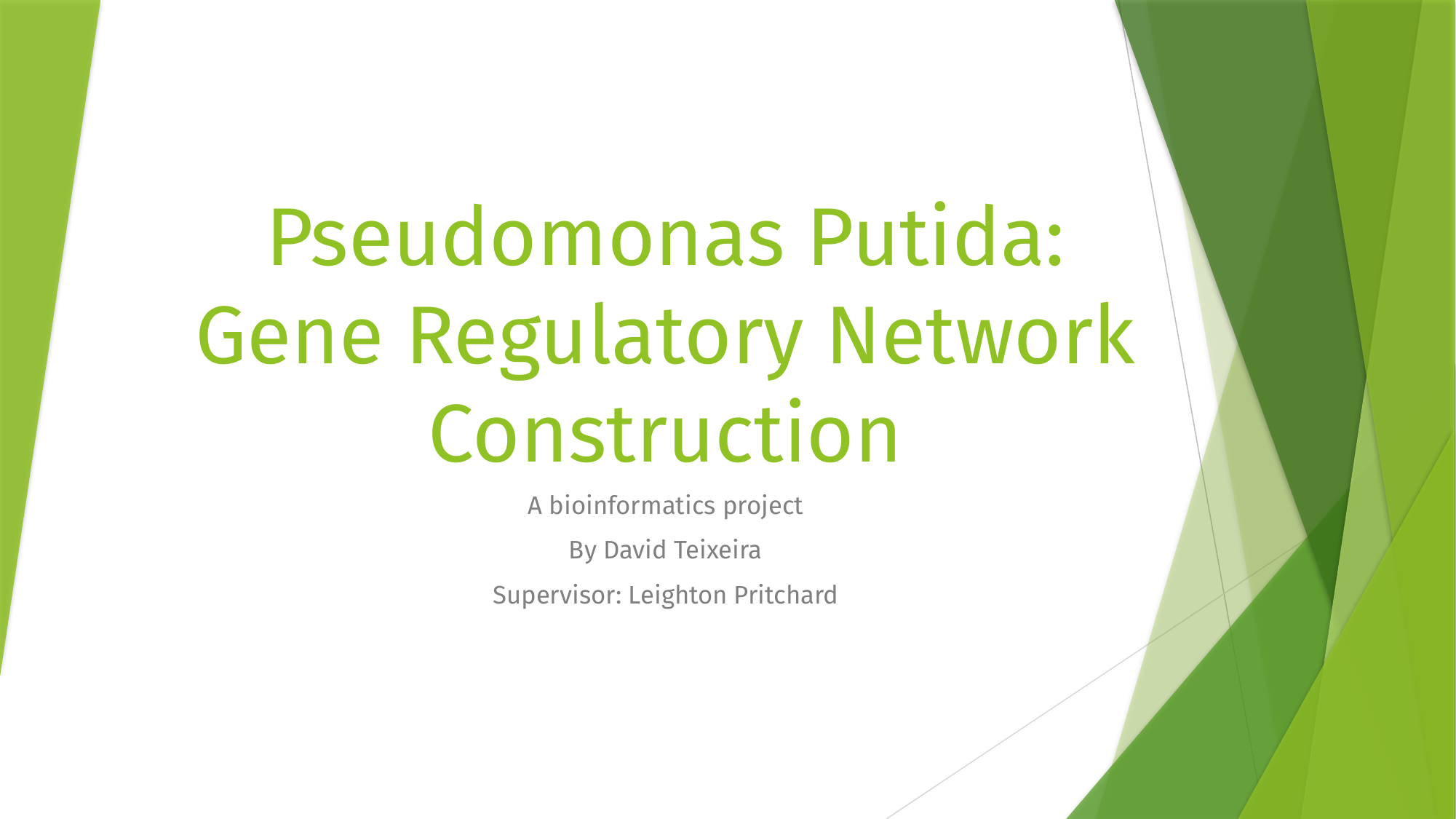

# Pseudomonas Putida: Gene Regulatory Network Construction
A bioinformatics project
By David Teixeira
Supervisor: Leighton Pritchard